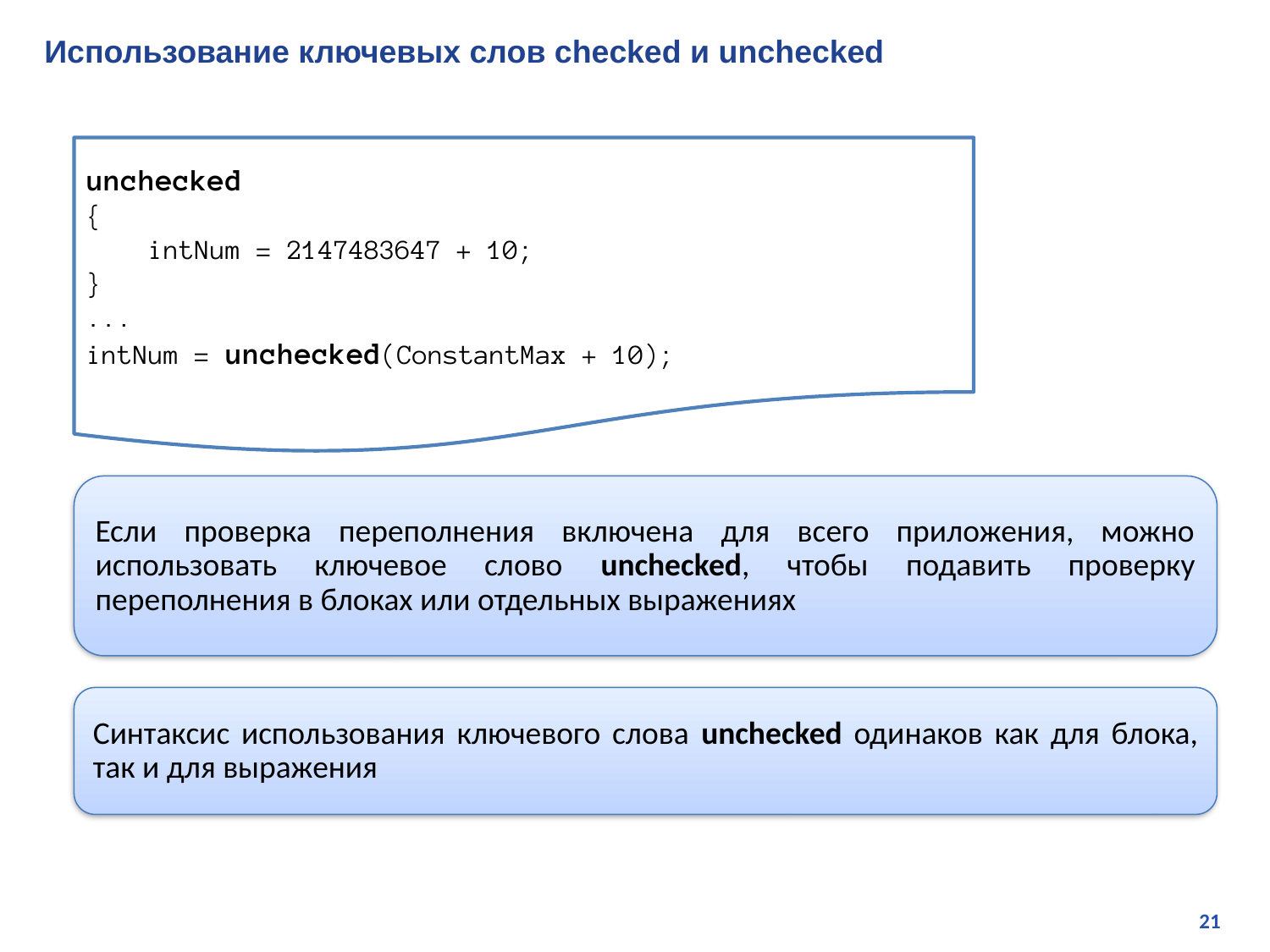

# Использование ключевых слов checked и unchecked
unchecked
{
    intNum = 2147483647 + 10;
}
...
intNum = unchecked(ConstantMax + 10);
Если проверка переполнения включена для всего приложения, можно использовать ключевое слово unchecked, чтобы подавить проверку переполнения в блоках или отдельных выражениях
Синтаксис использования ключевого слова unchecked одинаков как для блока, так и для выражения